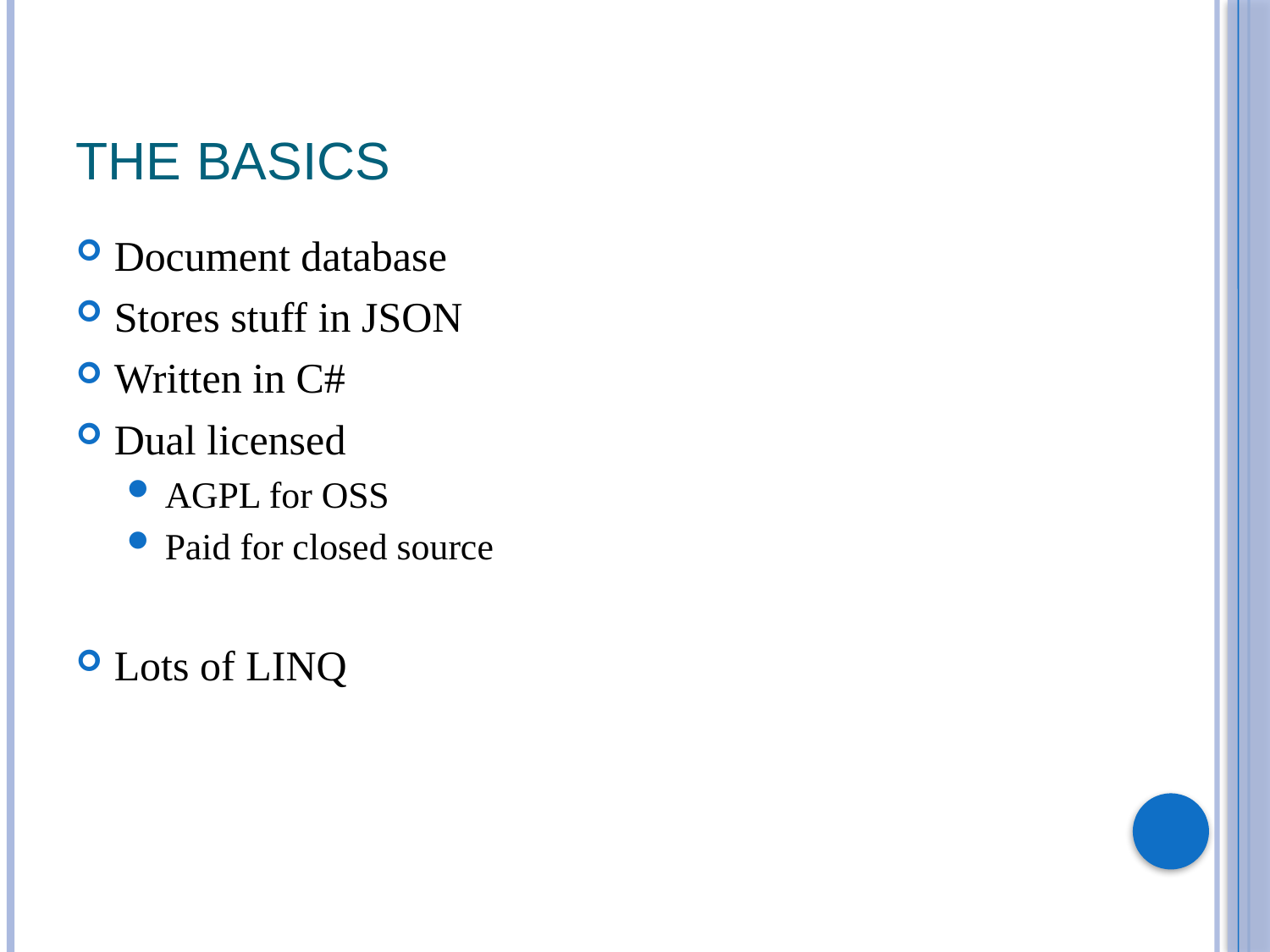

# The basics
Document database
Stores stuff in JSON
Written in C#
Dual licensed
AGPL for OSS
Paid for closed source

Lots of LINQ